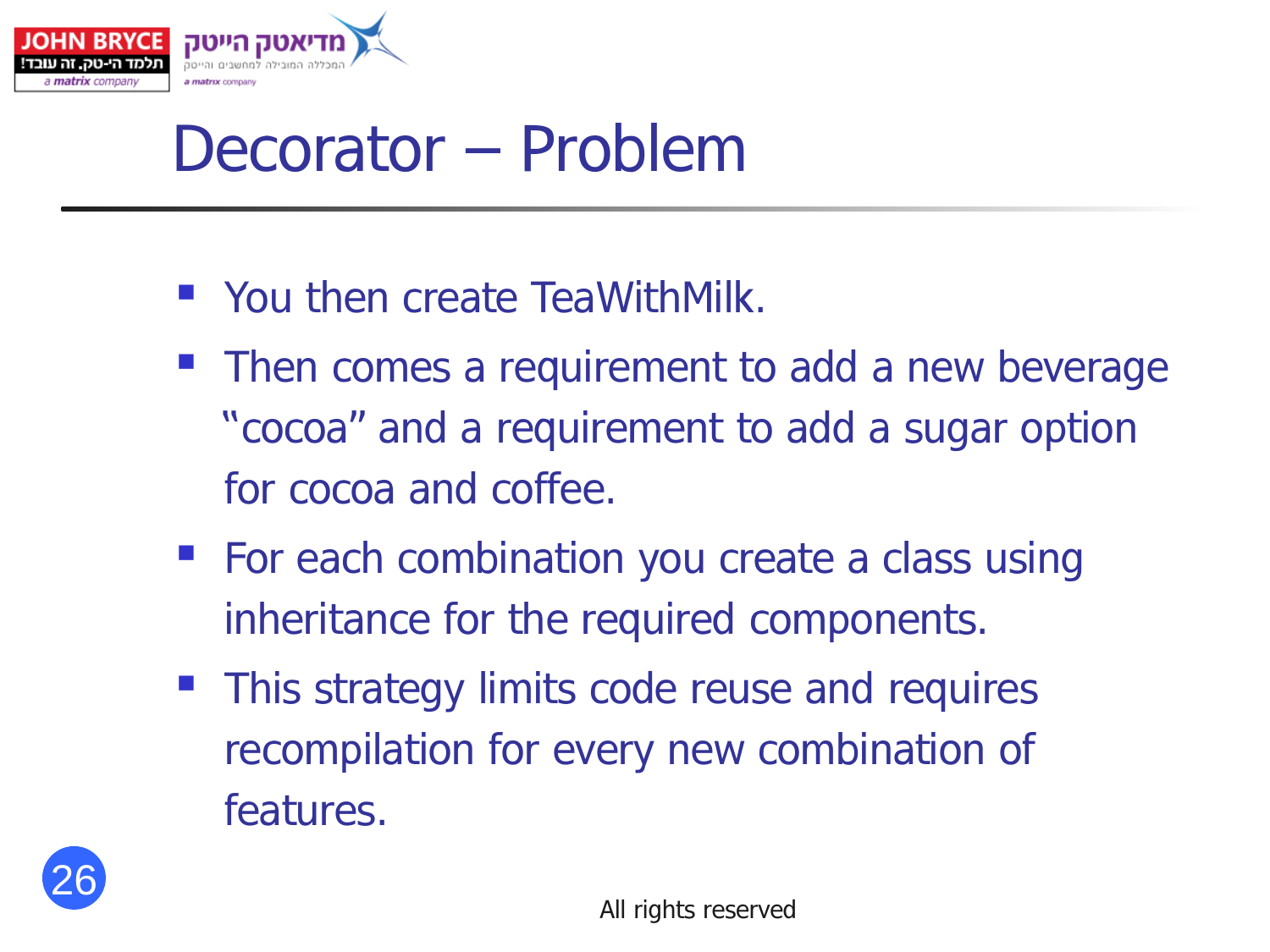

# Decorator – Problem
You then create TeaWithMilk.
Then comes a requirement to add a new beverage “cocoa” and a requirement to add a sugar option for cocoa and coffee.
For each combination you create a class using inheritance for the required components.
This strategy limits code reuse and requires recompilation for every new combination of features.
All rights reserved